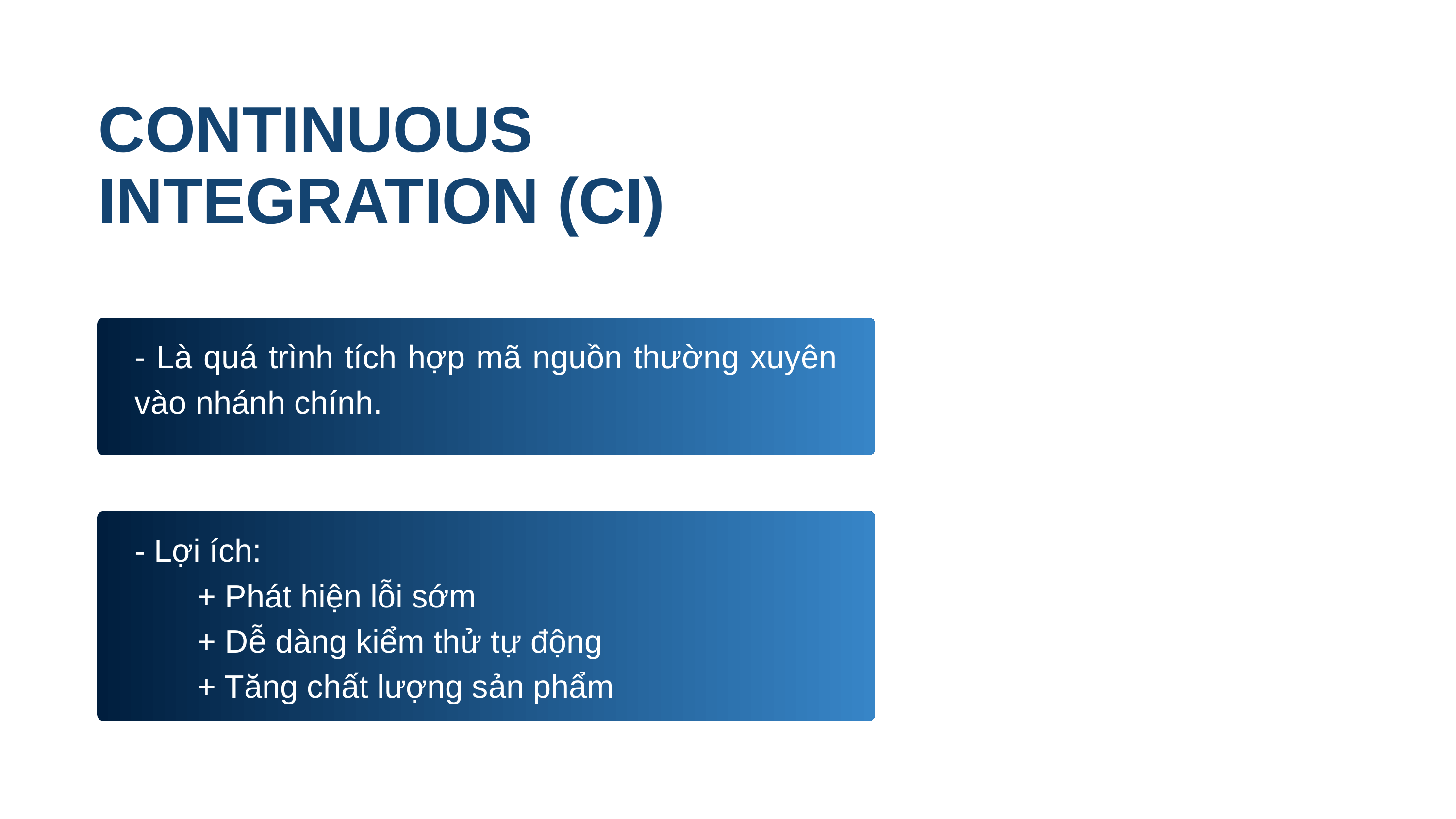

CONTINUOUS INTEGRATION (CI)

- Là quá trình tích hợp mã nguồn thường xuyên vào nhánh chính.

- Lợi ích:
       + Phát hiện lỗi sớm
       + Dễ dàng kiểm thử tự động
       + Tăng chất lượng sản phẩm